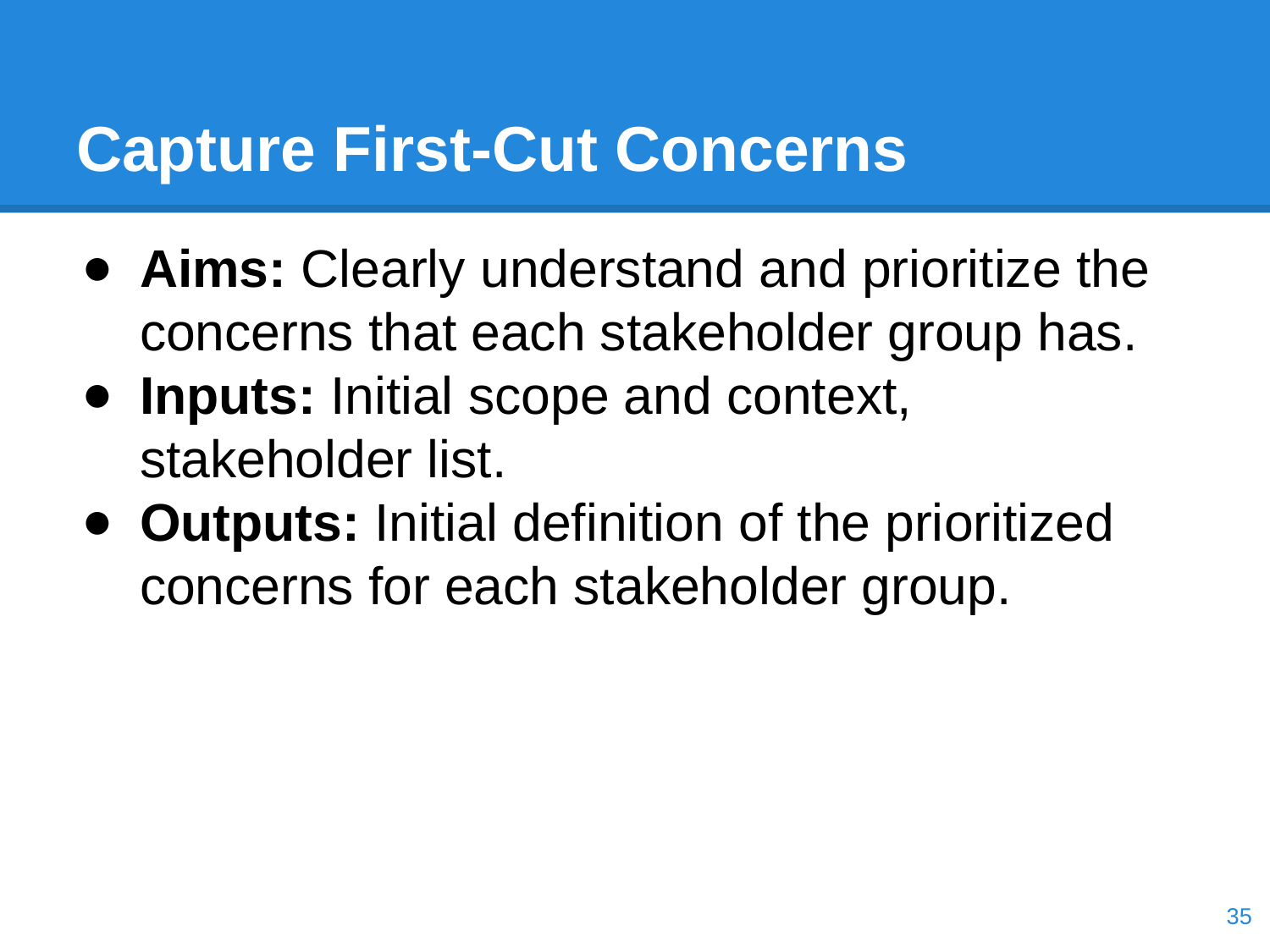

# Capture First-Cut Concerns
Aims: Clearly understand and prioritize the concerns that each stakeholder group has.
Inputs: Initial scope and context, stakeholder list.
Outputs: Initial definition of the prioritized concerns for each stakeholder group.
35